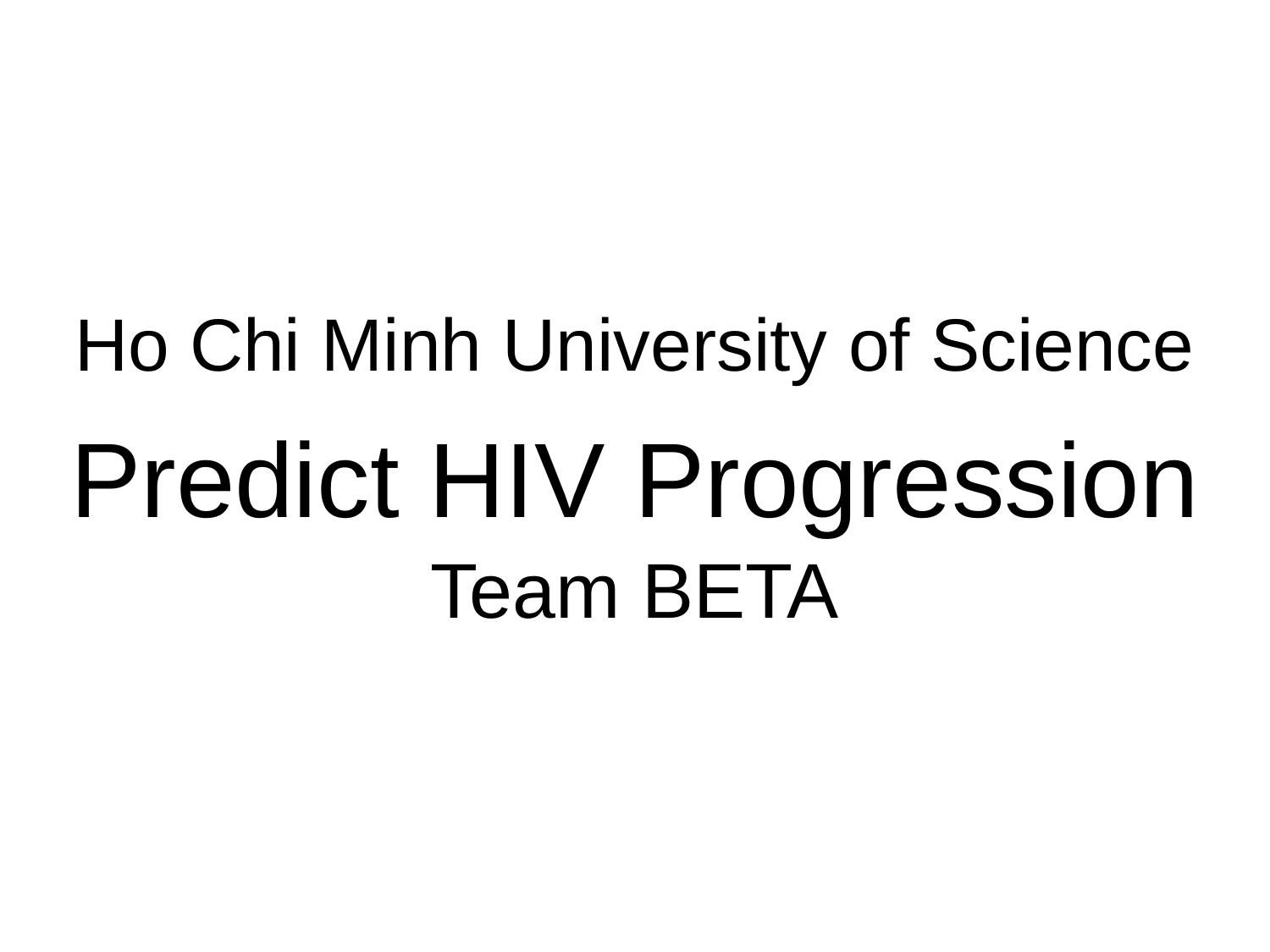

# Ho Chi Minh University of Science Predict HIV Progression
Team BETA